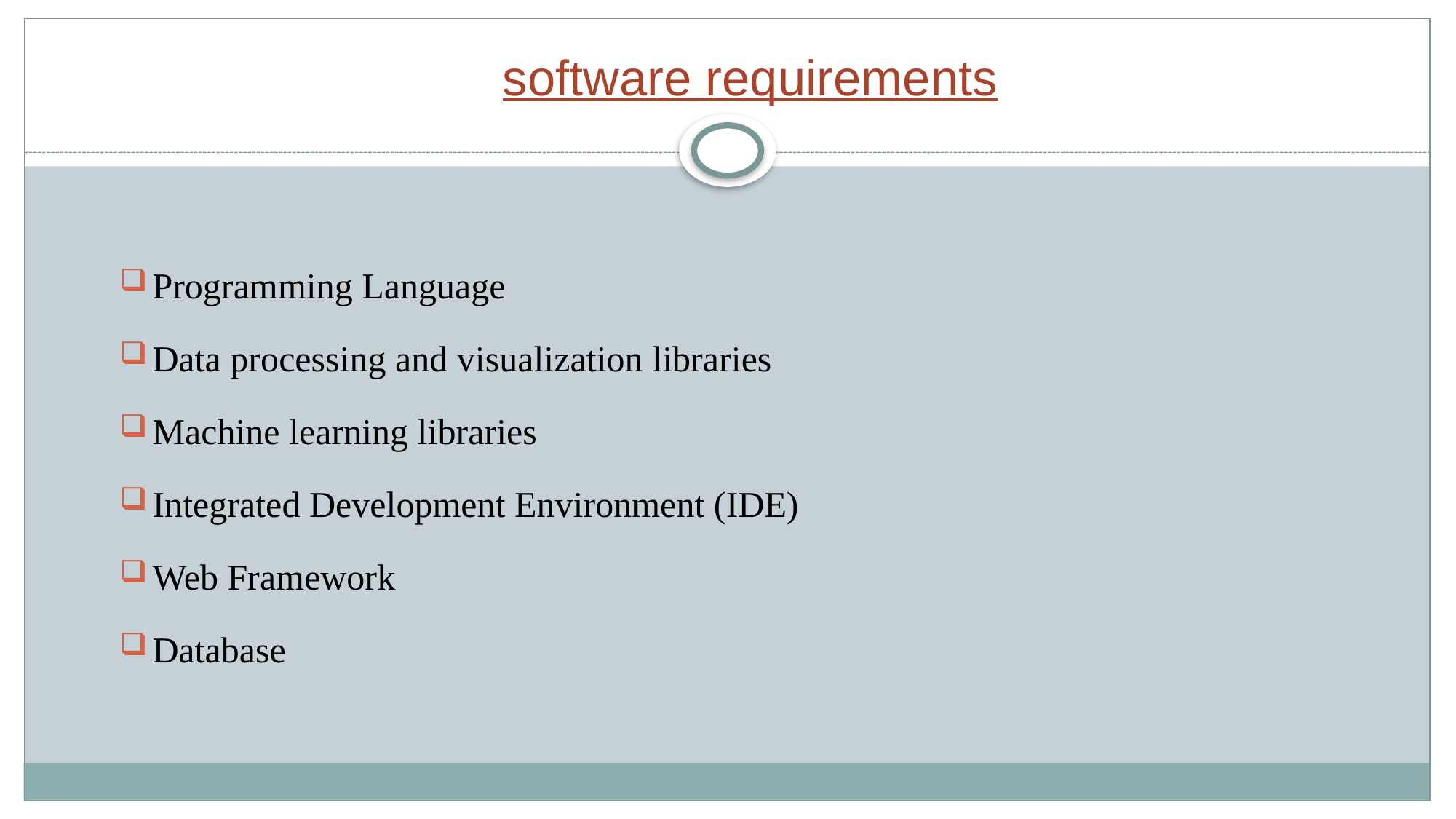

# software requirements

Programming Language
Data processing and visualization libraries
Machine learning libraries
Integrated Development Environment (IDE)
Web Framework
Database